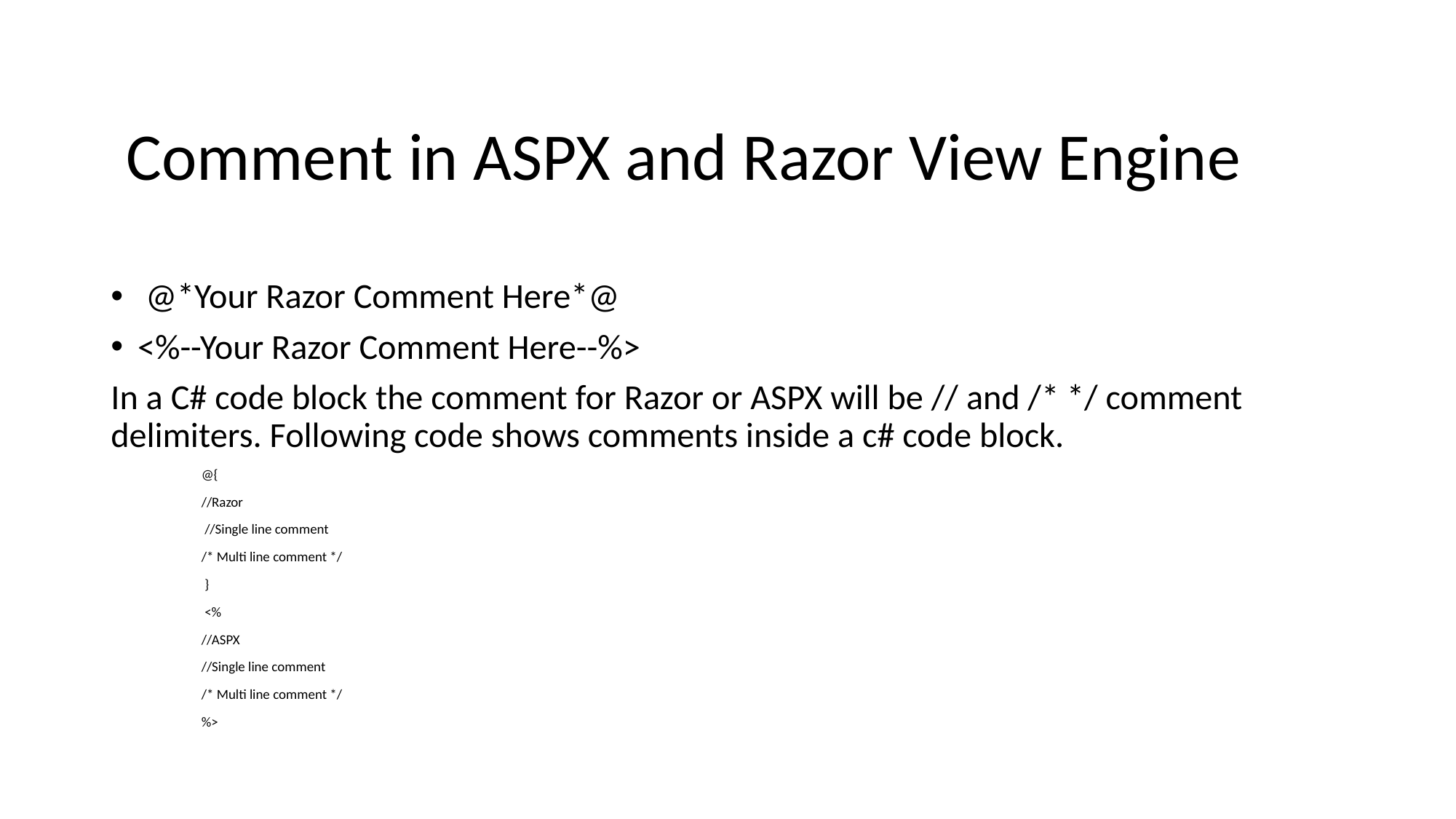

# Comment in ASPX and Razor View Engine

 @*Your Razor Comment Here*@
<%--Your Razor Comment Here--%>
In a C# code block the comment for Razor or ASPX will be // and /* */ comment delimiters. Following code shows comments inside a c# code block.
	@{
		//Razor
		 //Single line comment
		/* Multi line comment */
	 }
	 <%
	//ASPX
	//Single line comment
	/* Multi line comment */
	%>